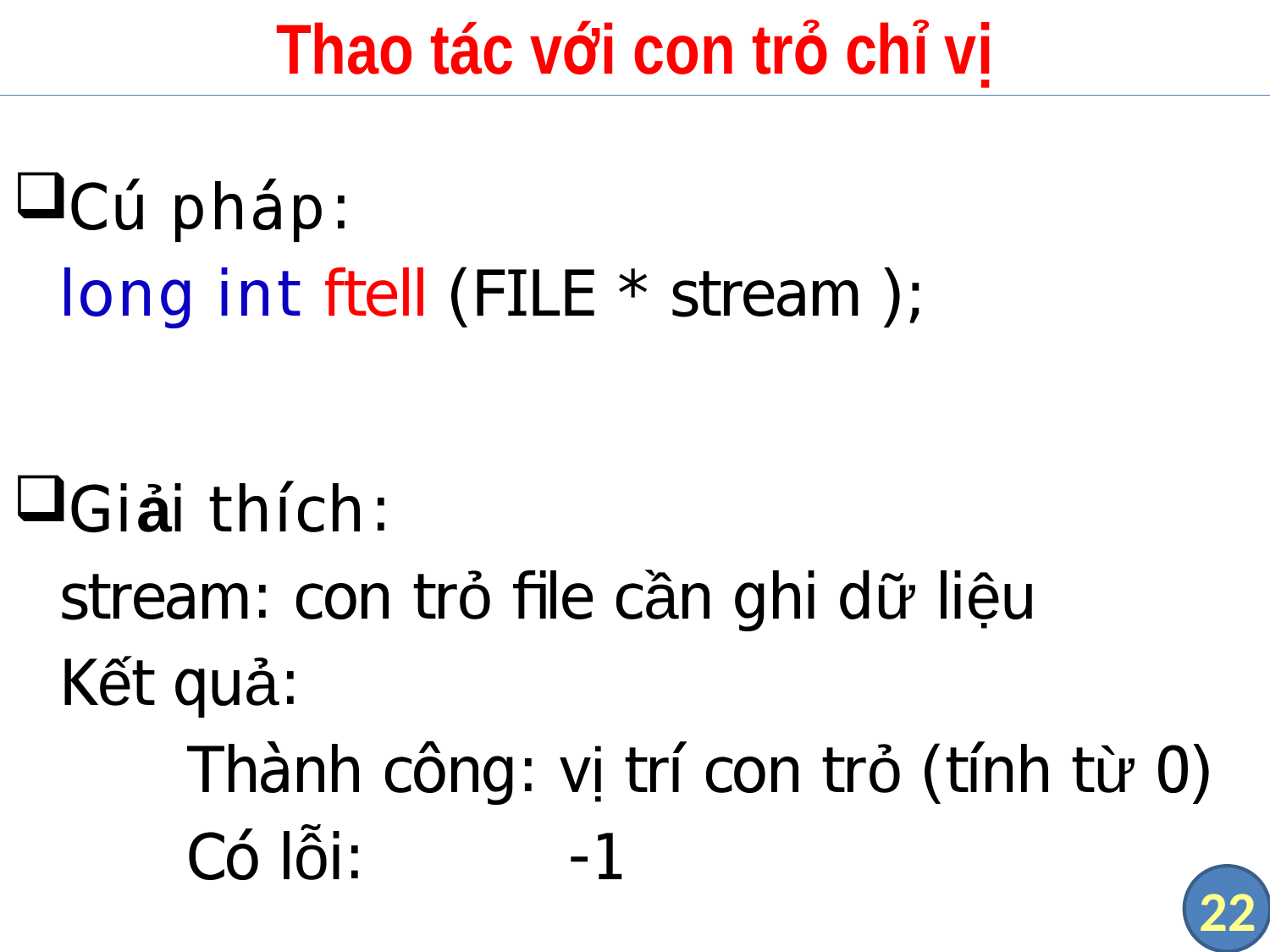

# Thao tác với con trỏ chỉ vị
Cú pháp:
long int ftell (FILE * stream );

Giải thích:
stream: con trỏ file cần ghi dữ liệu
Kết quả:
	Thành công: vị trí con trỏ (tính từ 0)
	Có lỗi:		-1
22